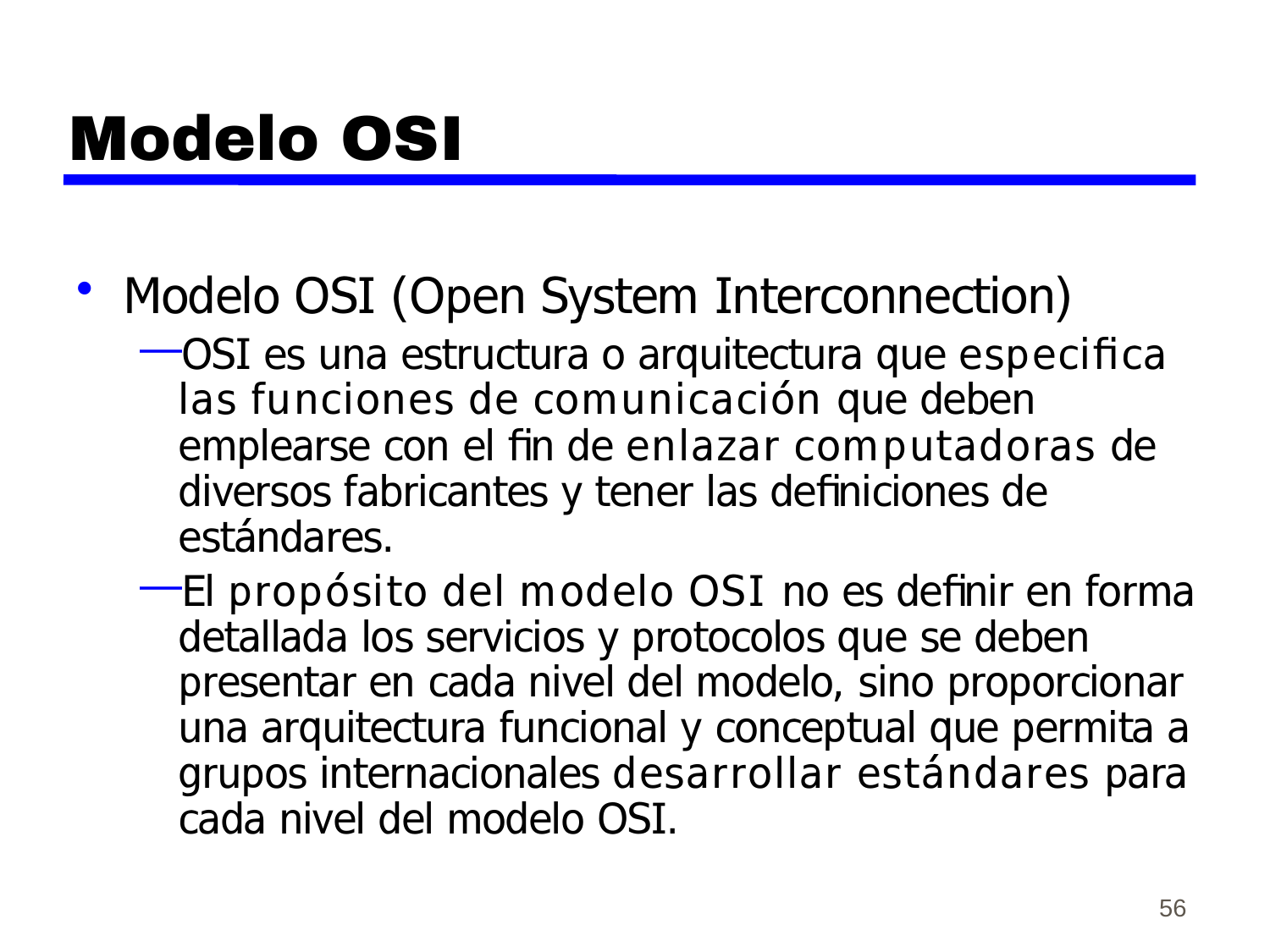

# Modelo OSI
Modelo OSI (Open System Interconnection)
OSI es una estructura o arquitectura que especifica las funciones de comunicación que deben emplearse con el fin de enlazar computadoras de diversos fabricantes y tener las definiciones de estándares.
El propósito del modelo OSI no es definir en forma detallada los servicios y protocolos que se deben presentar en cada nivel del modelo, sino proporcionar una arquitectura funcional y conceptual que permita a grupos internacionales desarrollar estándares para cada nivel del modelo OSI.
56